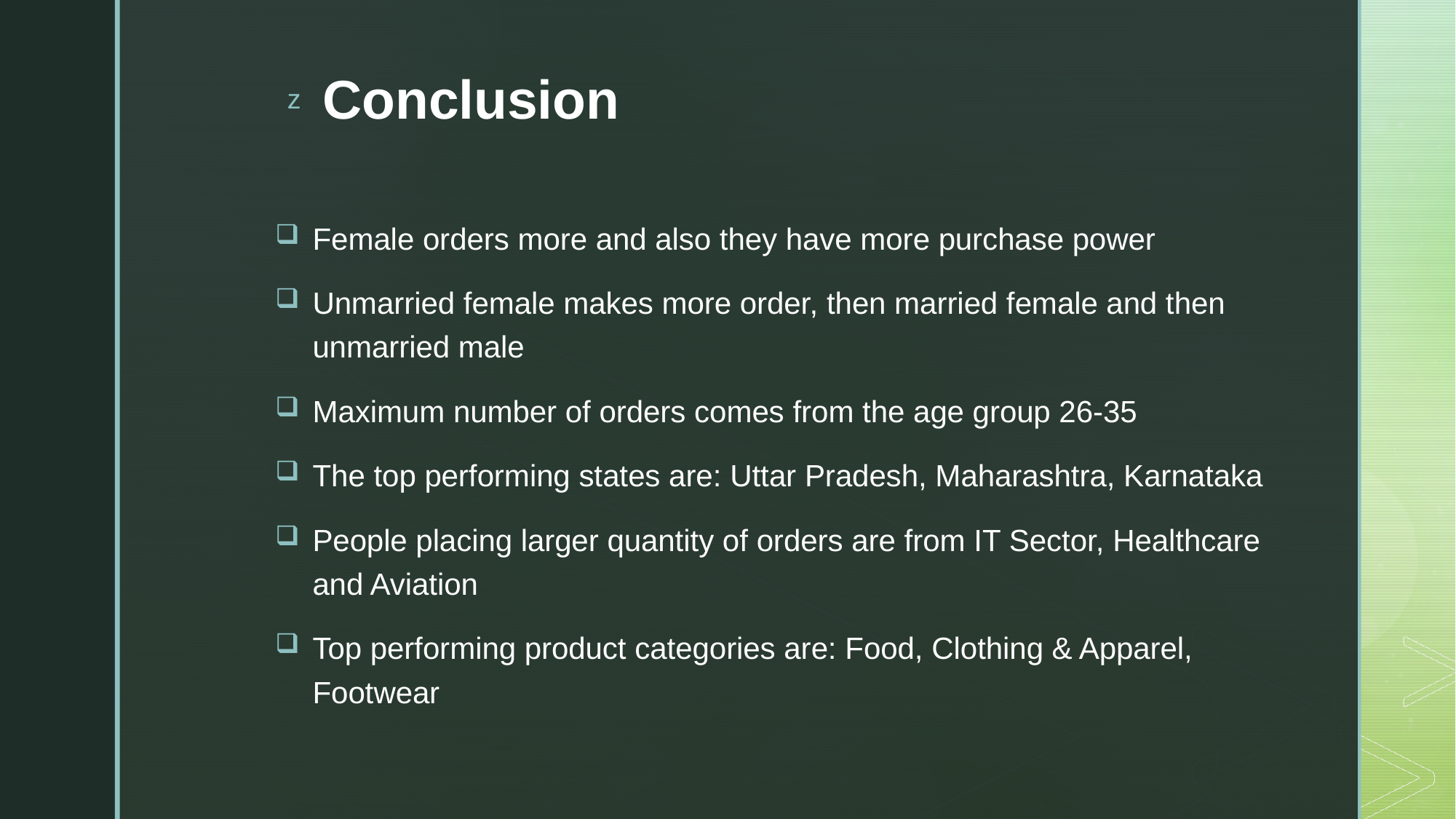

# Conclusion
Female orders more and also they have more purchase power
Unmarried female makes more order, then married female and then unmarried male
Maximum number of orders comes from the age group 26-35
The top performing states are: Uttar Pradesh, Maharashtra, Karnataka
People placing larger quantity of orders are from IT Sector, Healthcare and Aviation
Top performing product categories are: Food, Clothing & Apparel, Footwear